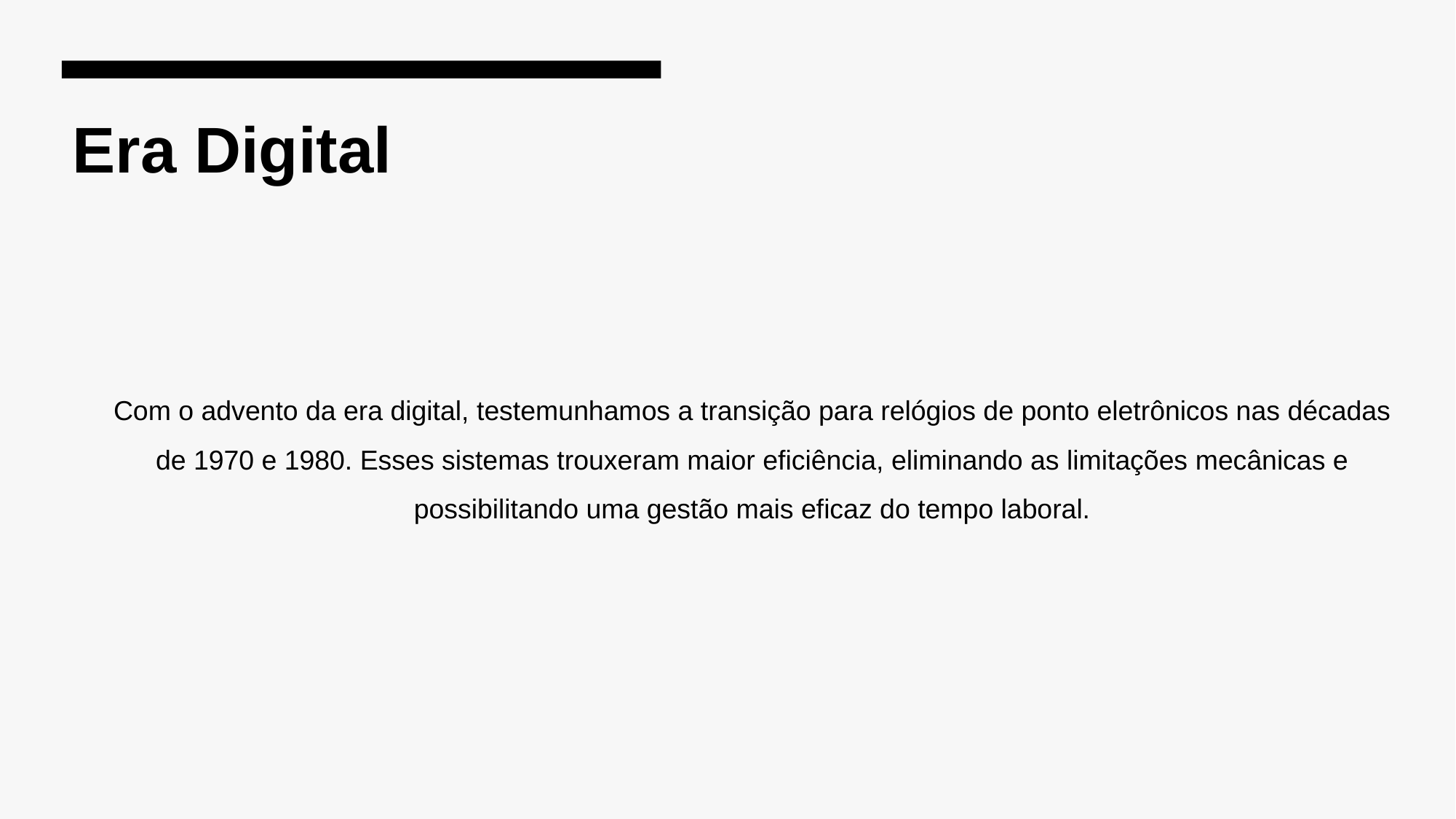

Era Digital
Com o advento da era digital, testemunhamos a transição para relógios de ponto eletrônicos nas décadas de 1970 e 1980. Esses sistemas trouxeram maior eficiência, eliminando as limitações mecânicas e possibilitando uma gestão mais eficaz do tempo laboral.